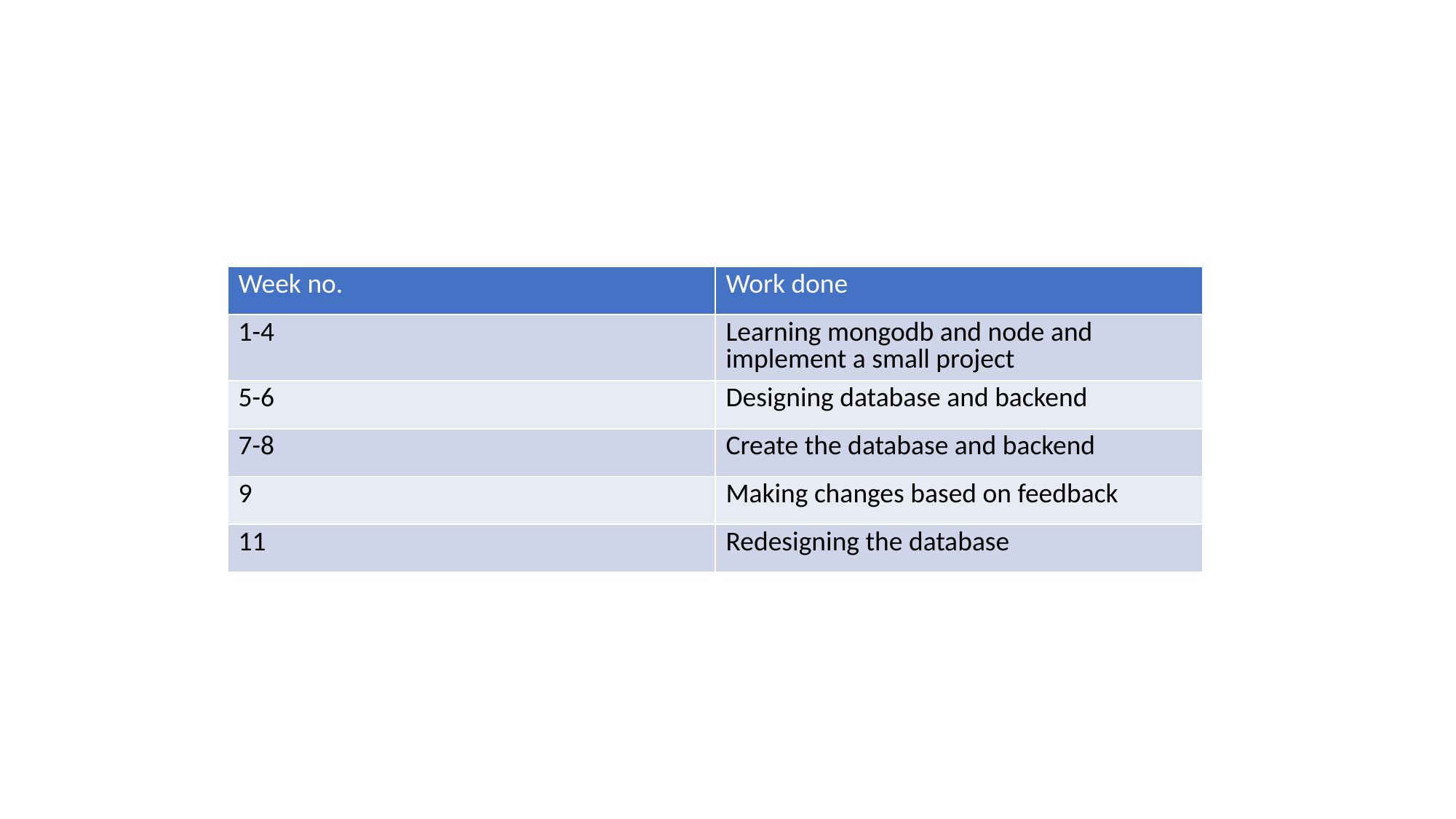

| Week no. | Work done |
| --- | --- |
| 1-4 | Learning mongodb and node and implement a small project |
| 5-6 | Designing database and backend |
| 7-8 | Create the database and backend |
| 9 | Making changes based on feedback |
| 11 | Redesigning the database |